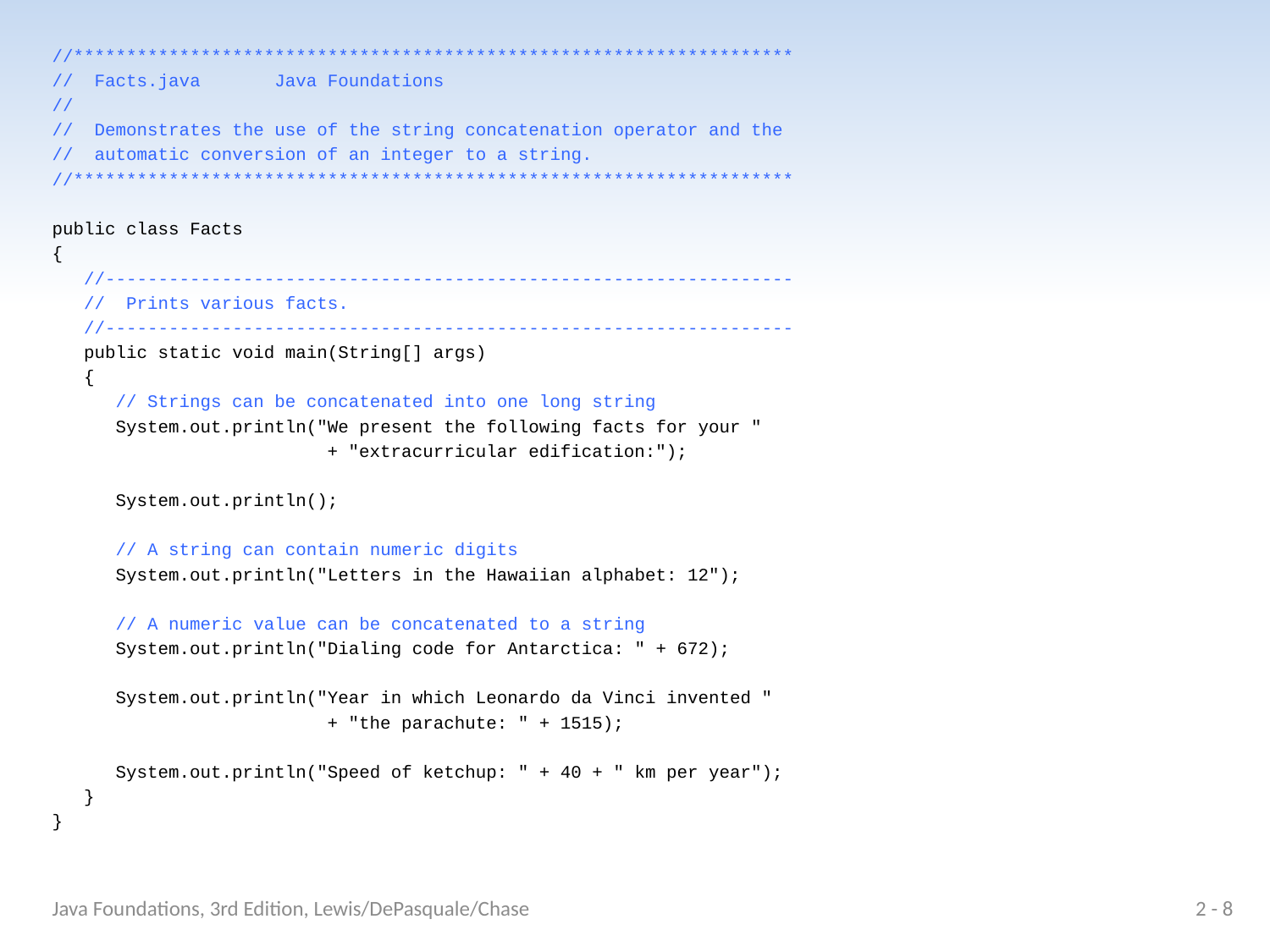

//********************************************************************
//  Facts.java       Java Foundations
//
//  Demonstrates the use of the string concatenation operator and the
//  automatic conversion of an integer to a string.
//********************************************************************

public class Facts
{
   //-----------------------------------------------------------------
   //  Prints various facts.
   //-----------------------------------------------------------------
   public static void main(String[] args)
   {
      // Strings can be concatenated into one long string
      System.out.println("We present the following facts for your "
                          + "extracurricular edification:");

      System.out.println();

      // A string can contain numeric digits
      System.out.println("Letters in the Hawaiian alphabet: 12");

      // A numeric value can be concatenated to a string
      System.out.println("Dialing code for Antarctica: " + 672);

      System.out.println("Year in which Leonardo da Vinci invented "
                          + "the parachute: " + 1515);

      System.out.println("Speed of ketchup: " + 40 + " km per year");
   }
}

Java Foundations, 3rd Edition, Lewis/DePasquale/Chase
2 - 8